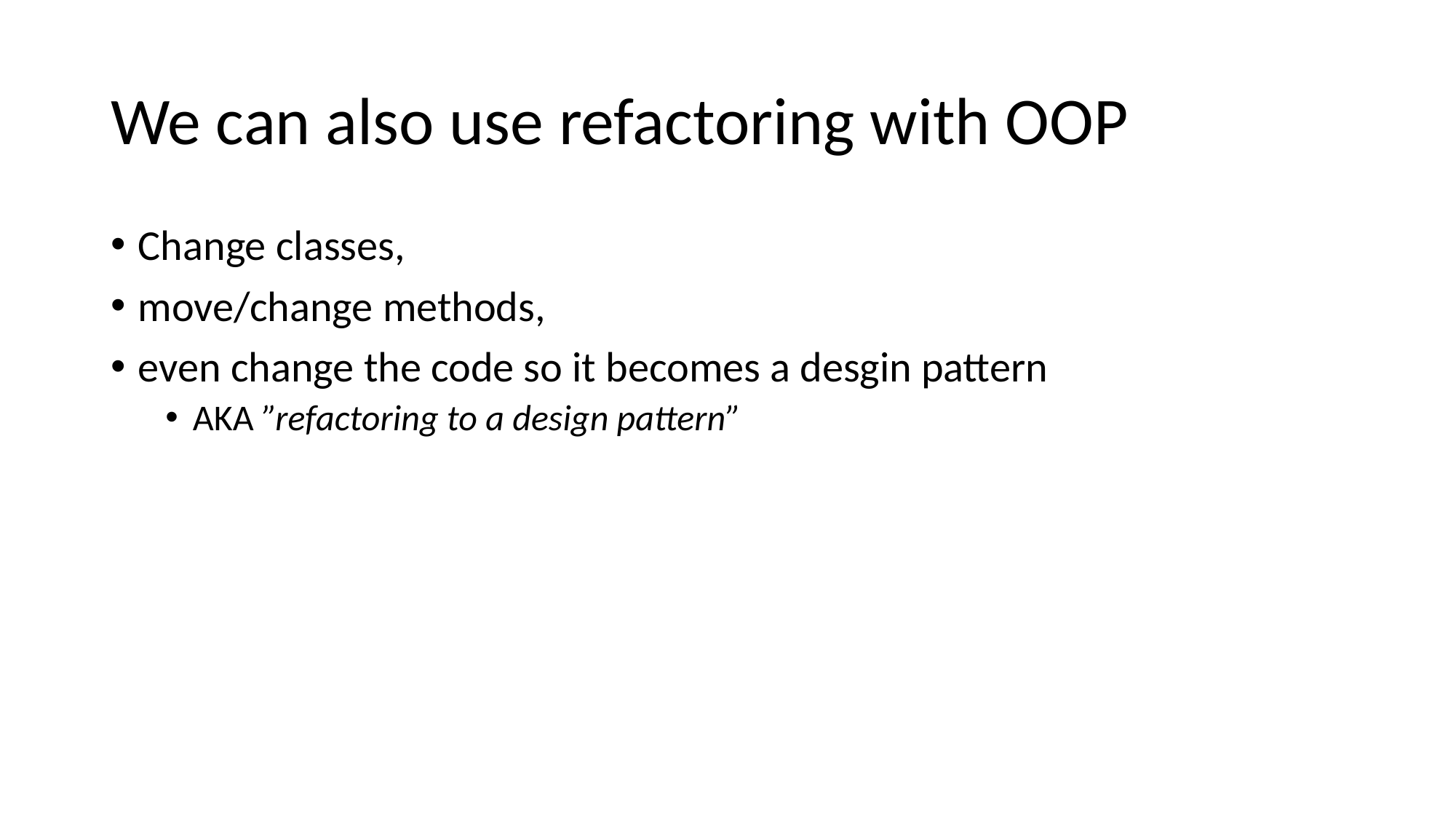

# We can also use refactoring with OOP
Change classes,
move/change methods,
even change the code so it becomes a desgin pattern
AKA ”refactoring to a design pattern”